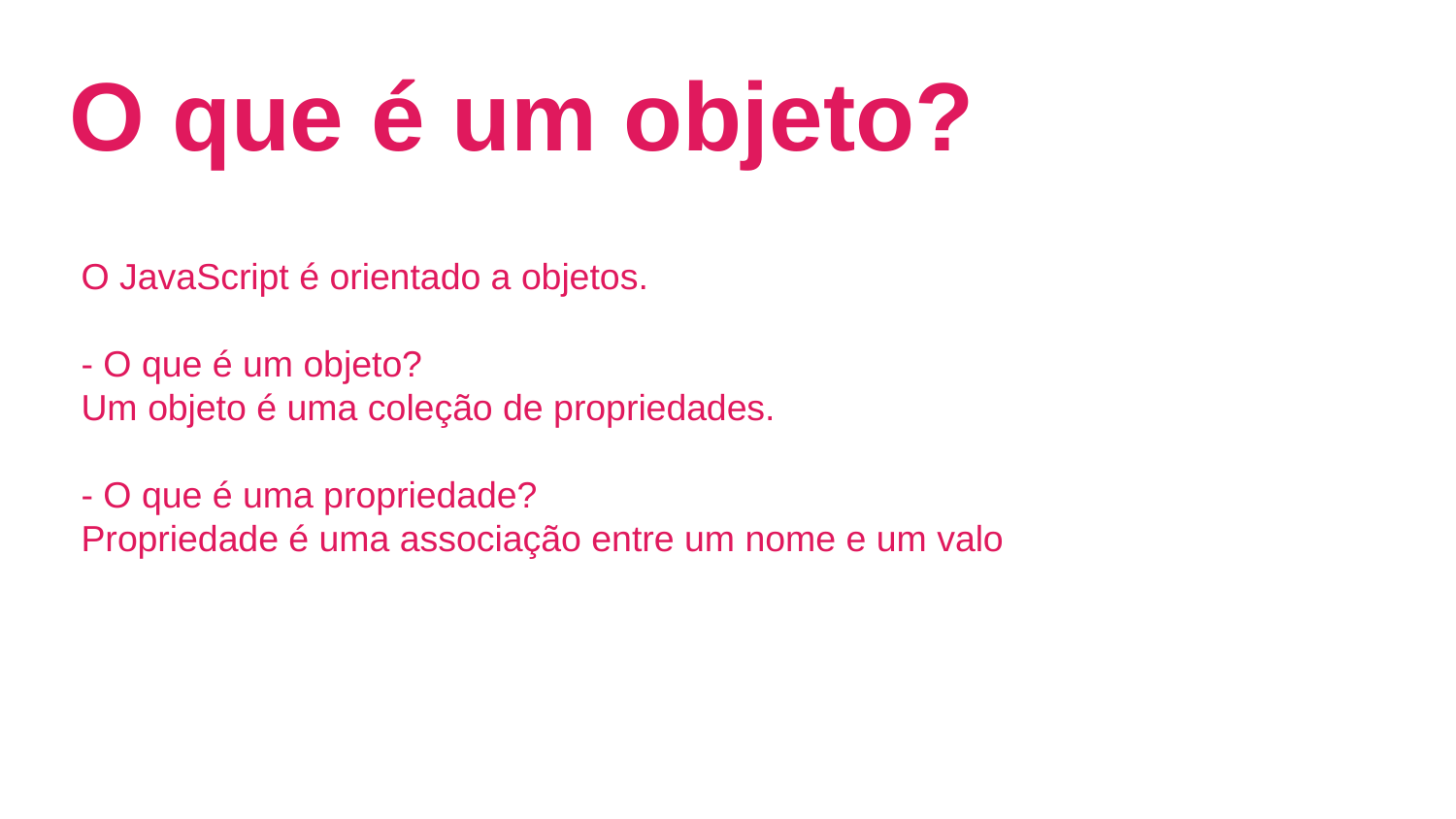

# O que é um objeto?
O JavaScript é orientado a objetos.

- O que é um objeto?
Um objeto é uma coleção de propriedades.

- O que é uma propriedade?
Propriedade é uma associação entre um nome e um valo